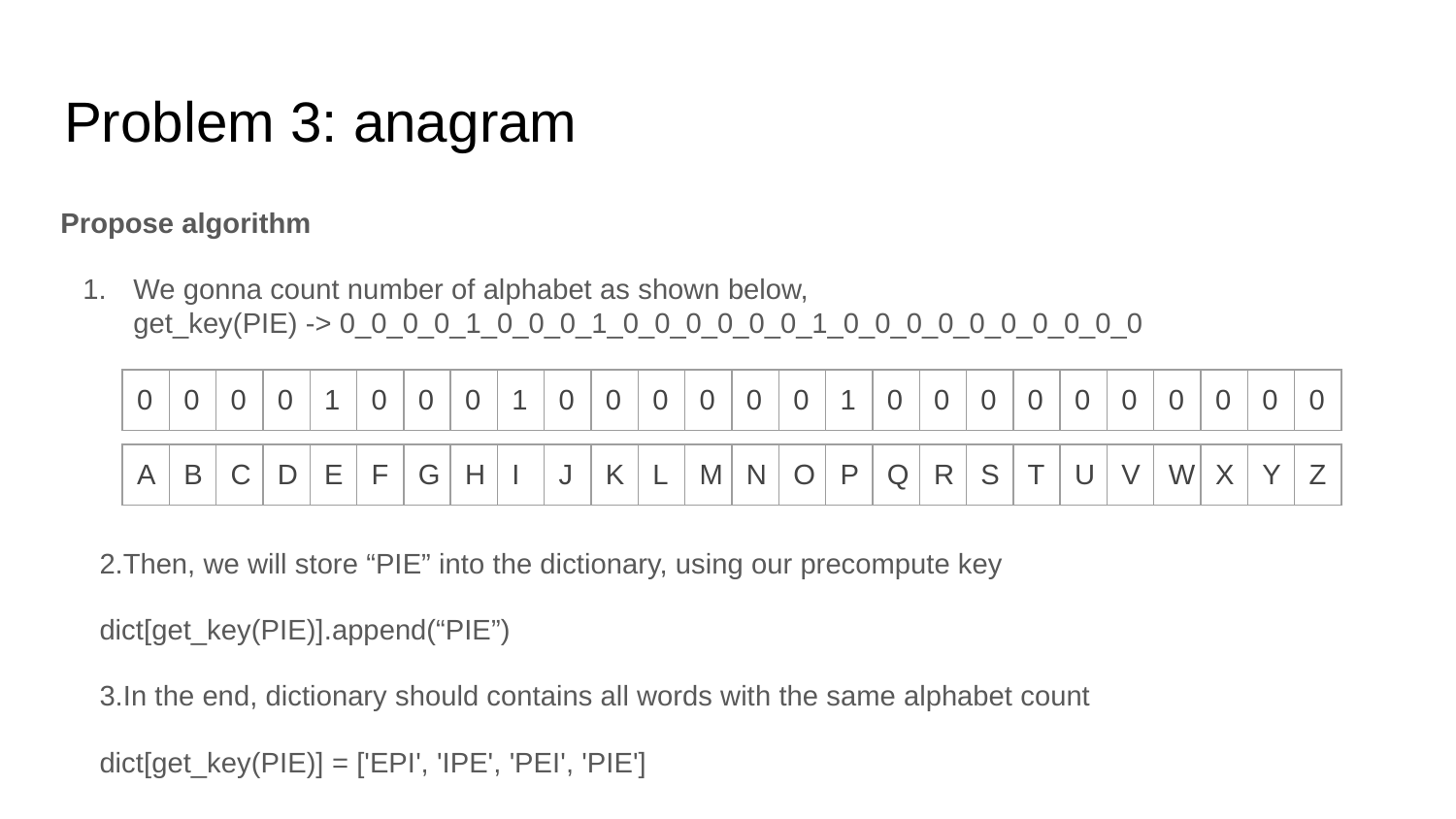

# Problem 3: anagram
Propose algorithm
We gonna count number of alphabet as shown below,
get_key(PIE) -> 0_0_0_0_1_0_0_0_1_0_0_0_0_0_0_1_0_0_0_0_0_0_0_0_0_0
| 0 | 0 | 0 | 0 | 1 | 0 | 0 | 0 | 1 | 0 | 0 | 0 | 0 | 0 | 0 | 1 | 0 | 0 | 0 | 0 | 0 | 0 | 0 | 0 | 0 | 0 |
| --- | --- | --- | --- | --- | --- | --- | --- | --- | --- | --- | --- | --- | --- | --- | --- | --- | --- | --- | --- | --- | --- | --- | --- | --- | --- |
| A | B | C | D | E | F | G | H | I | J | K | L | M | N | O | P | Q | R | S | T | U | V | W | X | Y | Z |
| --- | --- | --- | --- | --- | --- | --- | --- | --- | --- | --- | --- | --- | --- | --- | --- | --- | --- | --- | --- | --- | --- | --- | --- | --- | --- |
2.Then, we will store “PIE” into the dictionary, using our precompute key
dict[get_key(PIE)].append(“PIE”)
3.In the end, dictionary should contains all words with the same alphabet count
dict[get_key(PIE)] = ['EPI', 'IPE', 'PEI', 'PIE']